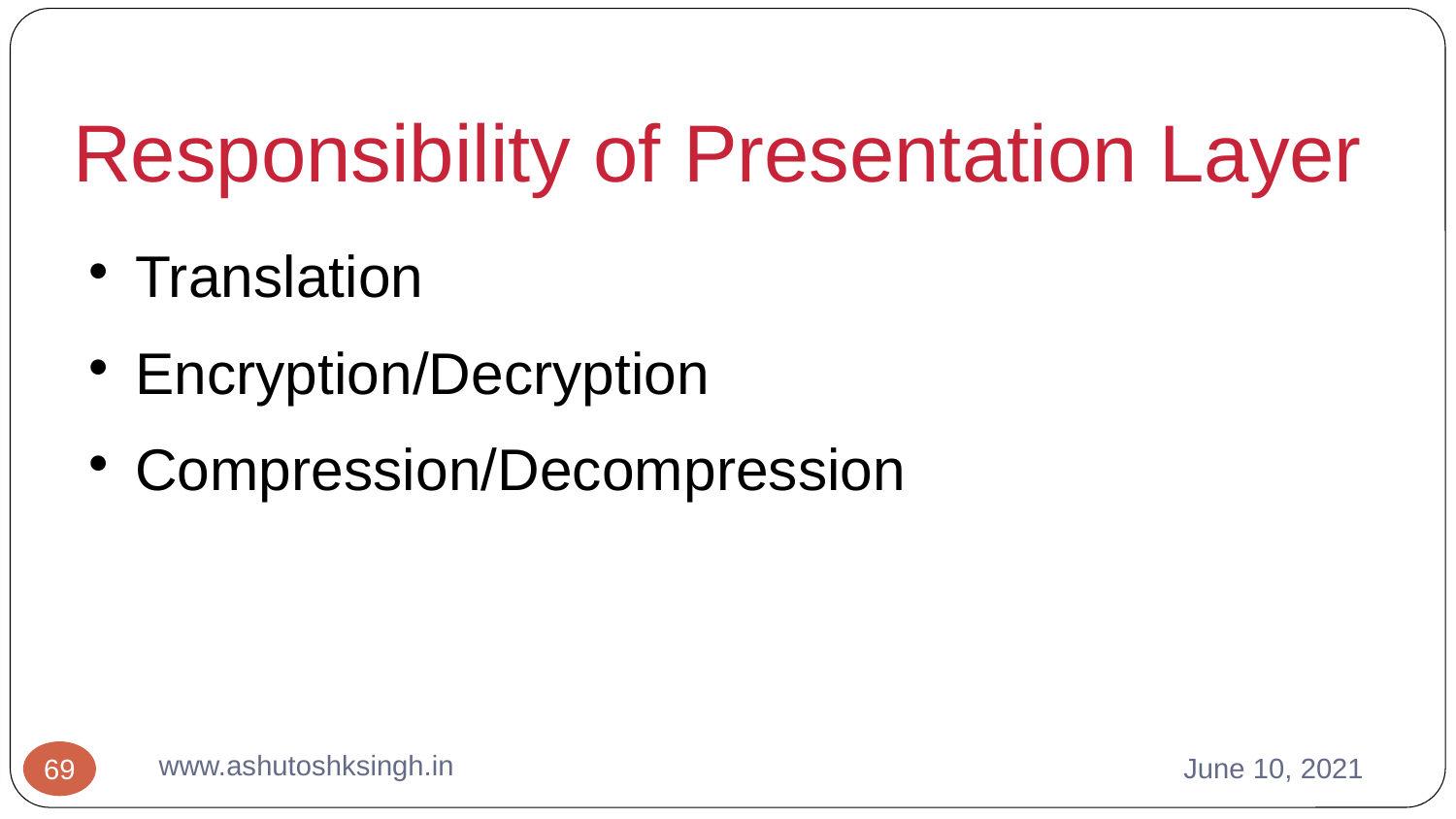

Responsibility of Presentation Layer
Translation
Encryption/Decryption
Compression/Decompression
www.ashutoshksingh.in
June 10, 2021
69